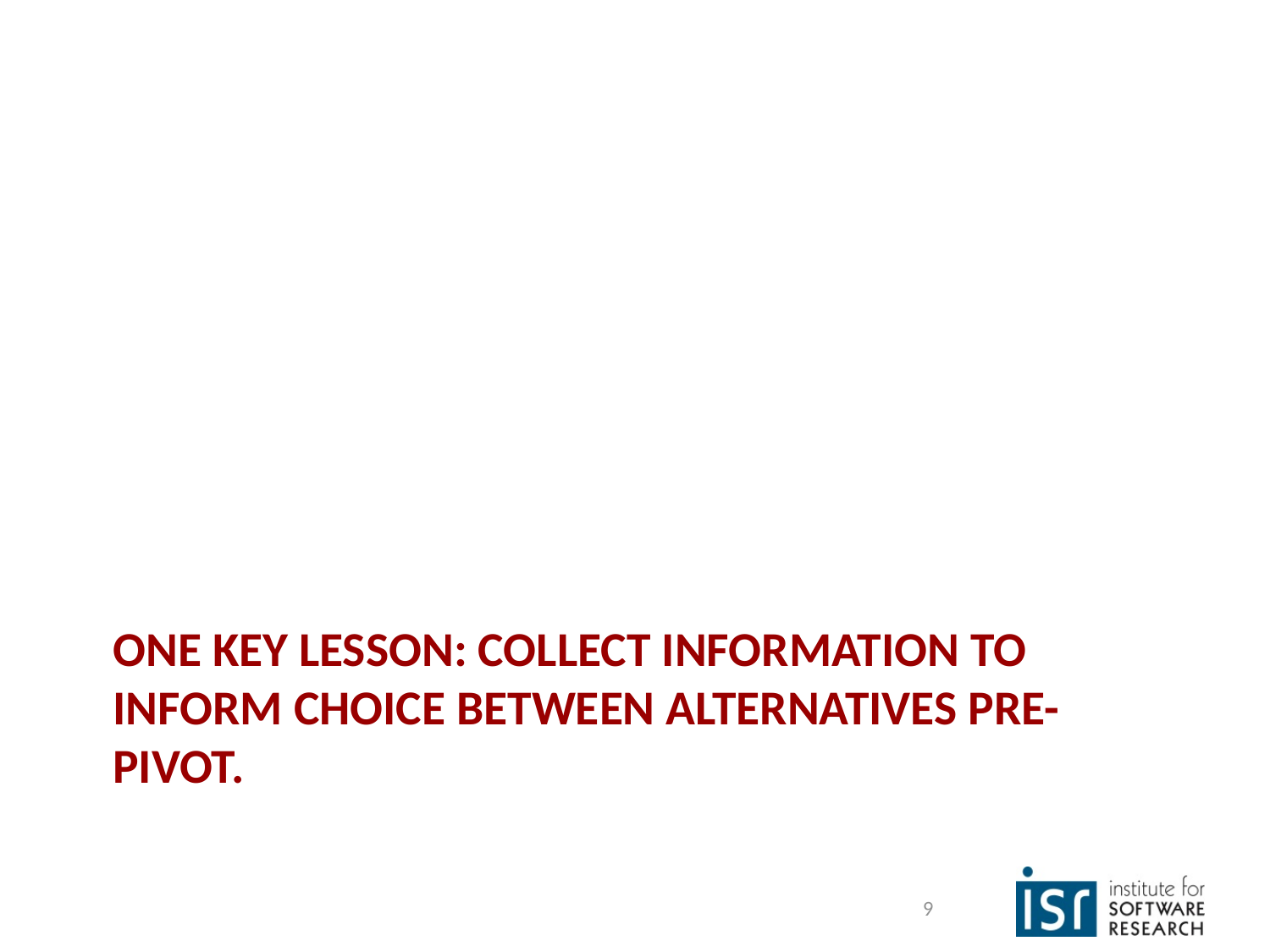

# One key lesson: collect information to inform choice between alternatives pre-pivot.
9